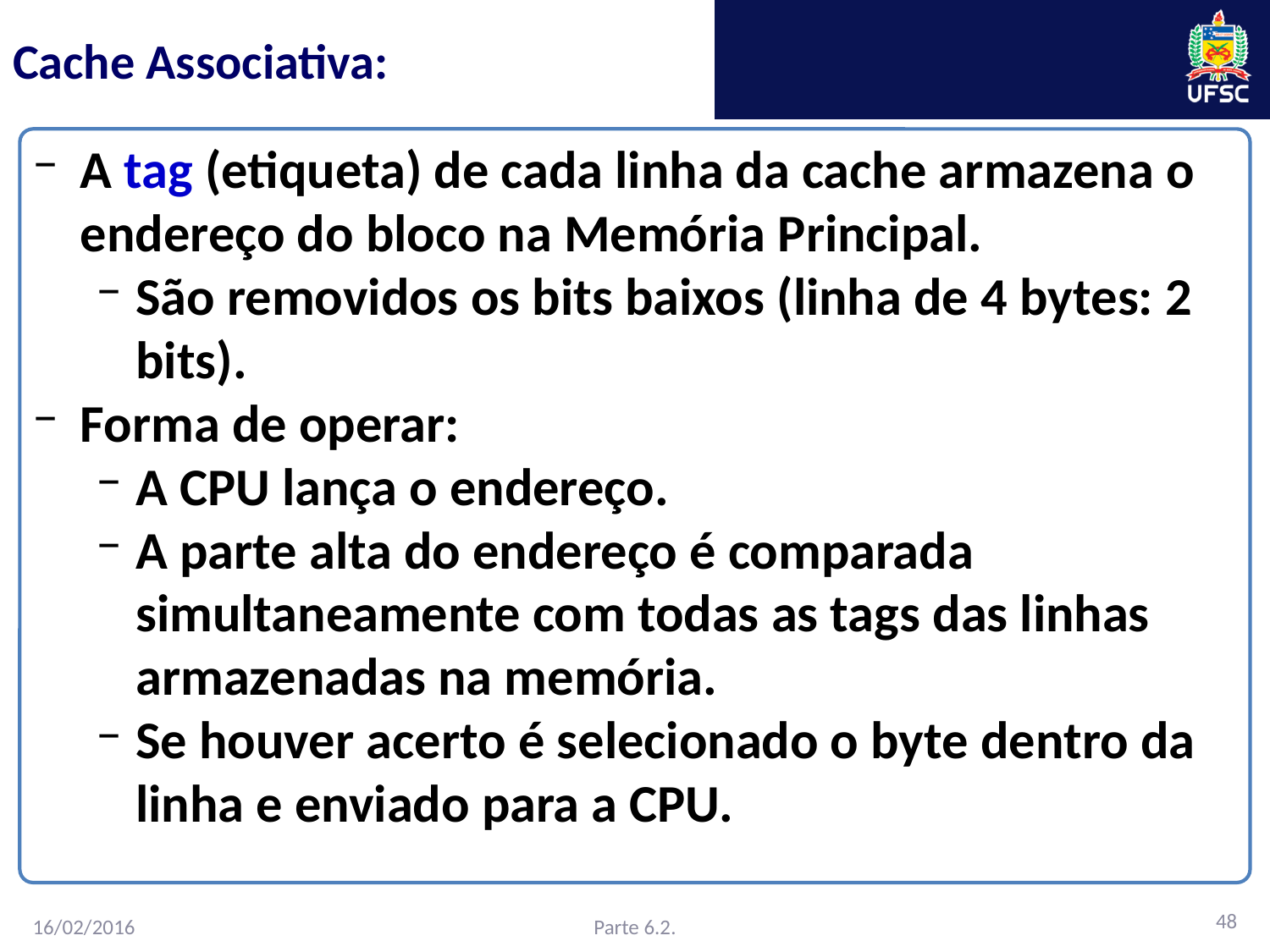

# Cache Associativa:
A tag (etiqueta) de cada linha da cache armazena o endereço do bloco na Memória Principal.
São removidos os bits baixos (linha de 4 bytes: 2 bits).
Forma de operar:
A CPU lança o endereço.
A parte alta do endereço é comparada simultaneamente com todas as tags das linhas armazenadas na memória.
Se houver acerto é selecionado o byte dentro da linha e enviado para a CPU.

48
Parte 6.2.
16/02/2016